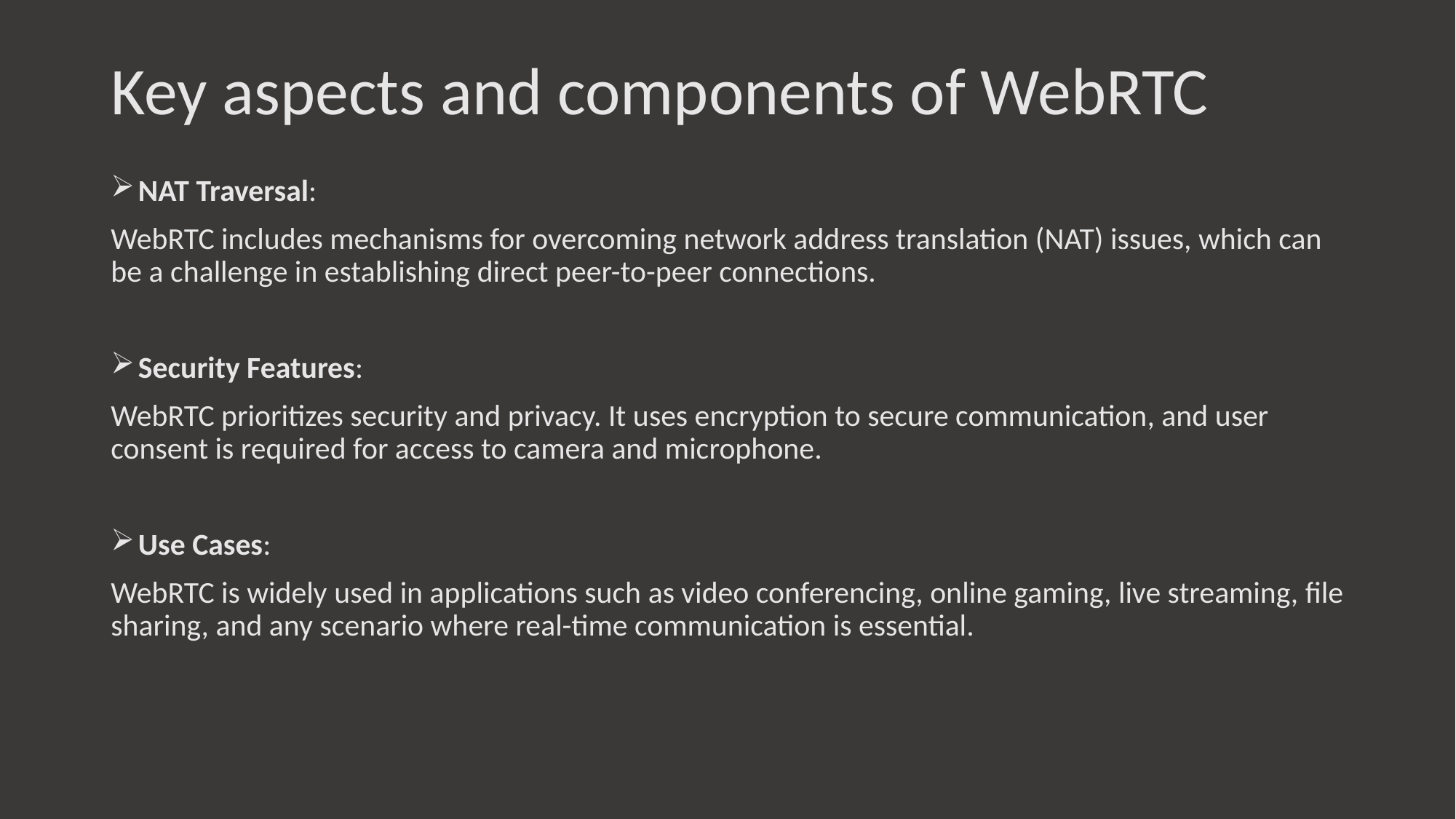

# Key aspects and components of WebRTC
NAT Traversal:
WebRTC includes mechanisms for overcoming network address translation (NAT) issues, which can be a challenge in establishing direct peer-to-peer connections.

Security Features:
WebRTC prioritizes security and privacy. It uses encryption to secure communication, and user consent is required for access to camera and microphone.

Use Cases:
WebRTC is widely used in applications such as video conferencing, online gaming, live streaming, file sharing, and any scenario where real-time communication is essential.